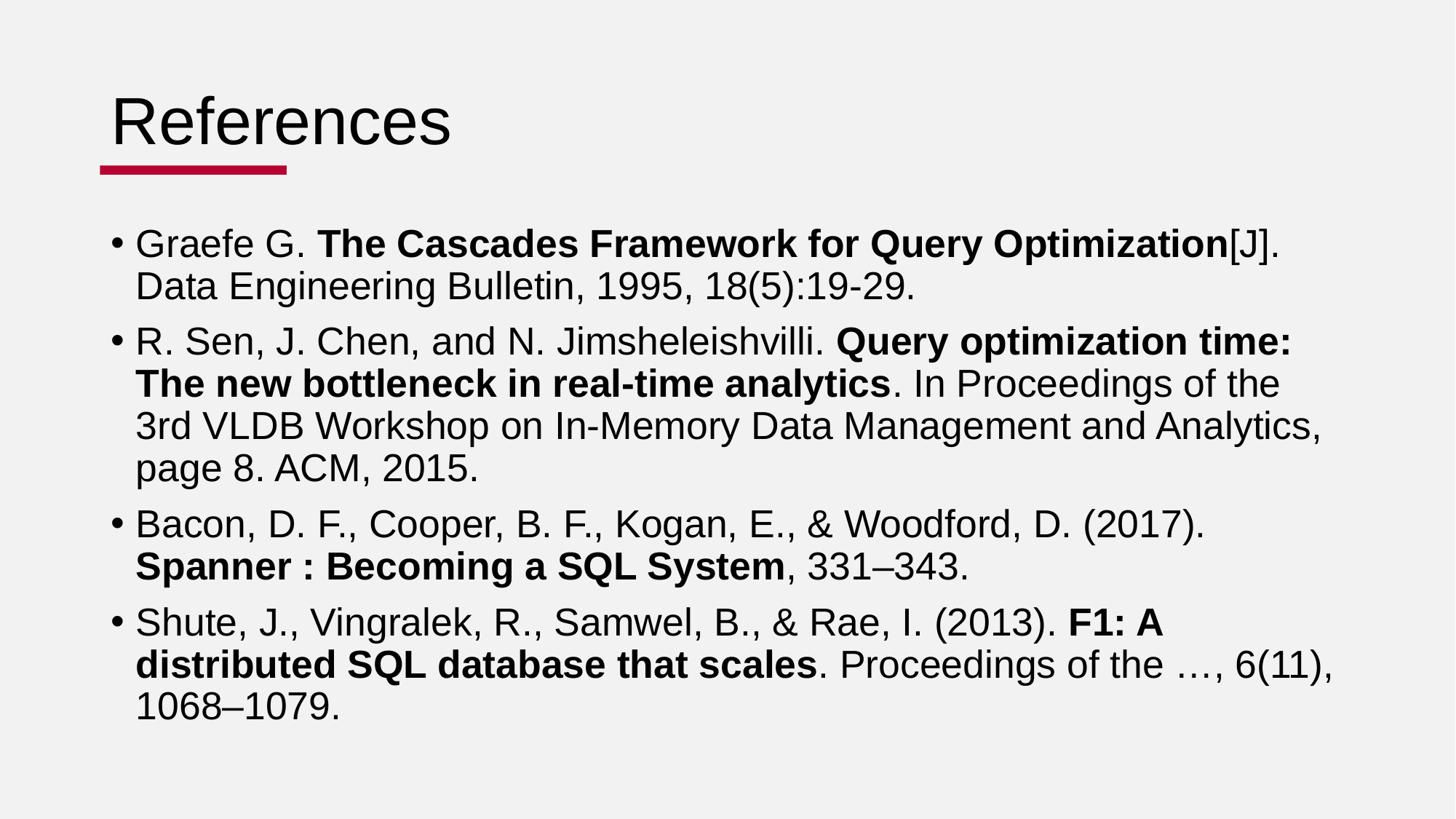

# References
Graefe G. The Cascades Framework for Query Optimization[J]. Data Engineering Bulletin, 1995, 18(5):19-29.
R. Sen, J. Chen, and N. Jimsheleishvilli. Query optimization time: The new bottleneck in real-time analytics. In Proceedings of the 3rd VLDB Workshop on In-Memory Data Management and Analytics, page 8. ACM, 2015.
Bacon, D. F., Cooper, B. F., Kogan, E., & Woodford, D. (2017). Spanner : Becoming a SQL System, 331–343.
Shute, J., Vingralek, R., Samwel, B., & Rae, I. (2013). F1: A distributed SQL database that scales. Proceedings of the …, 6(11), 1068–1079.